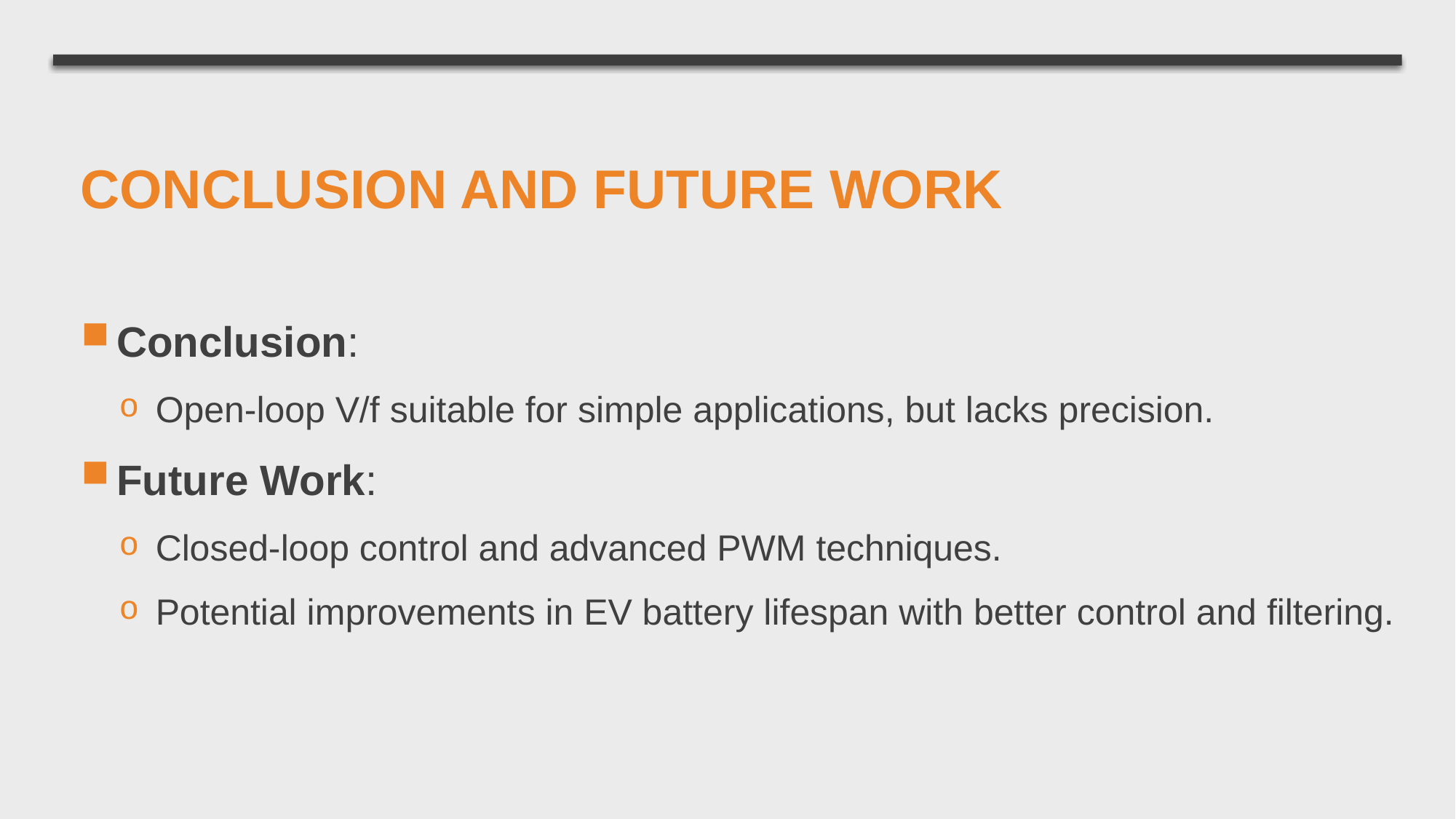

# Conclusion and future work
Conclusion:
Open-loop V/f suitable for simple applications, but lacks precision.
Future Work:
Closed-loop control and advanced PWM techniques.
Potential improvements in EV battery lifespan with better control and filtering.